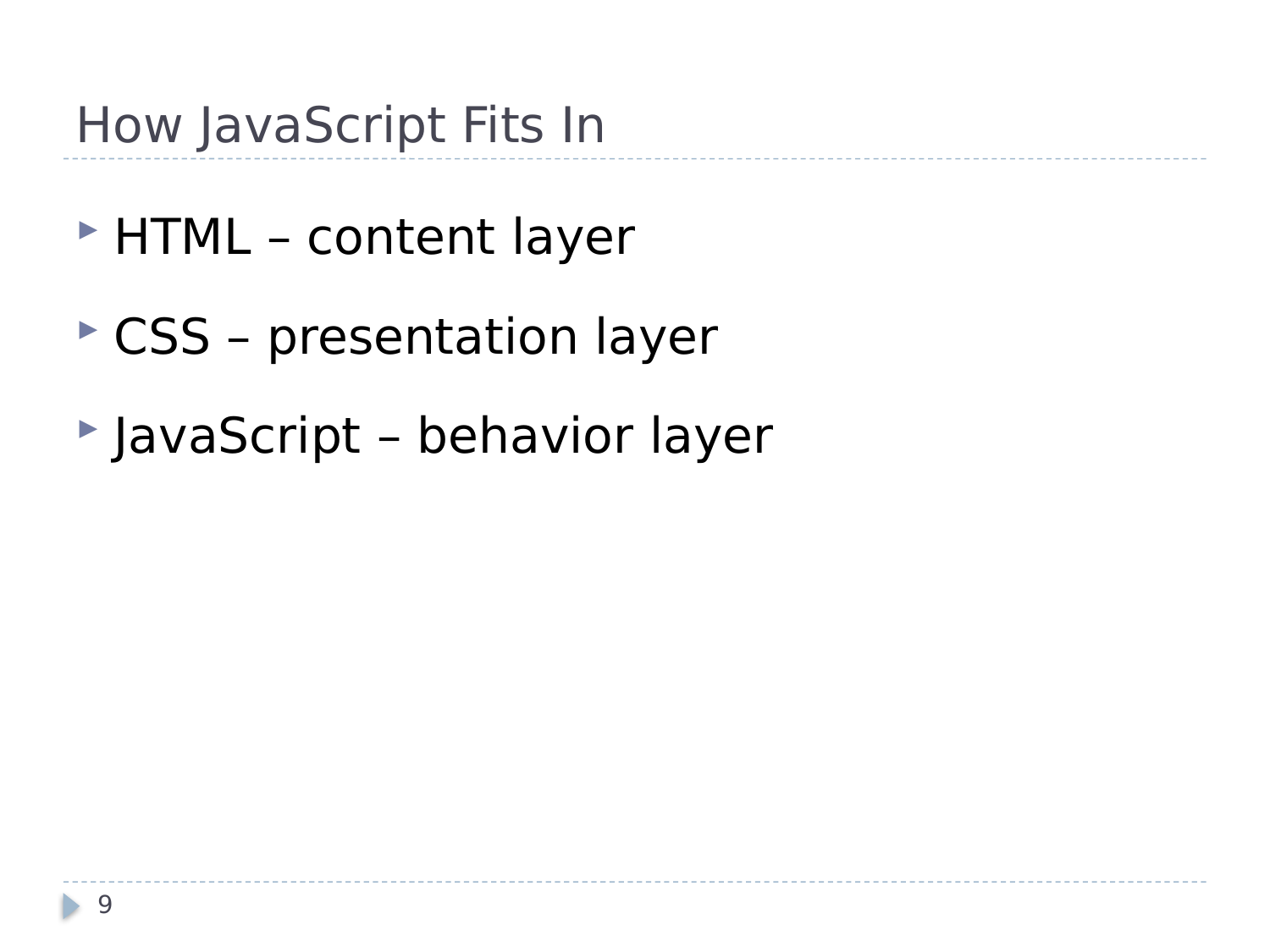

# How JavaScript Fits In
HTML – content layer
CSS – presentation layer
JavaScript – behavior layer

9